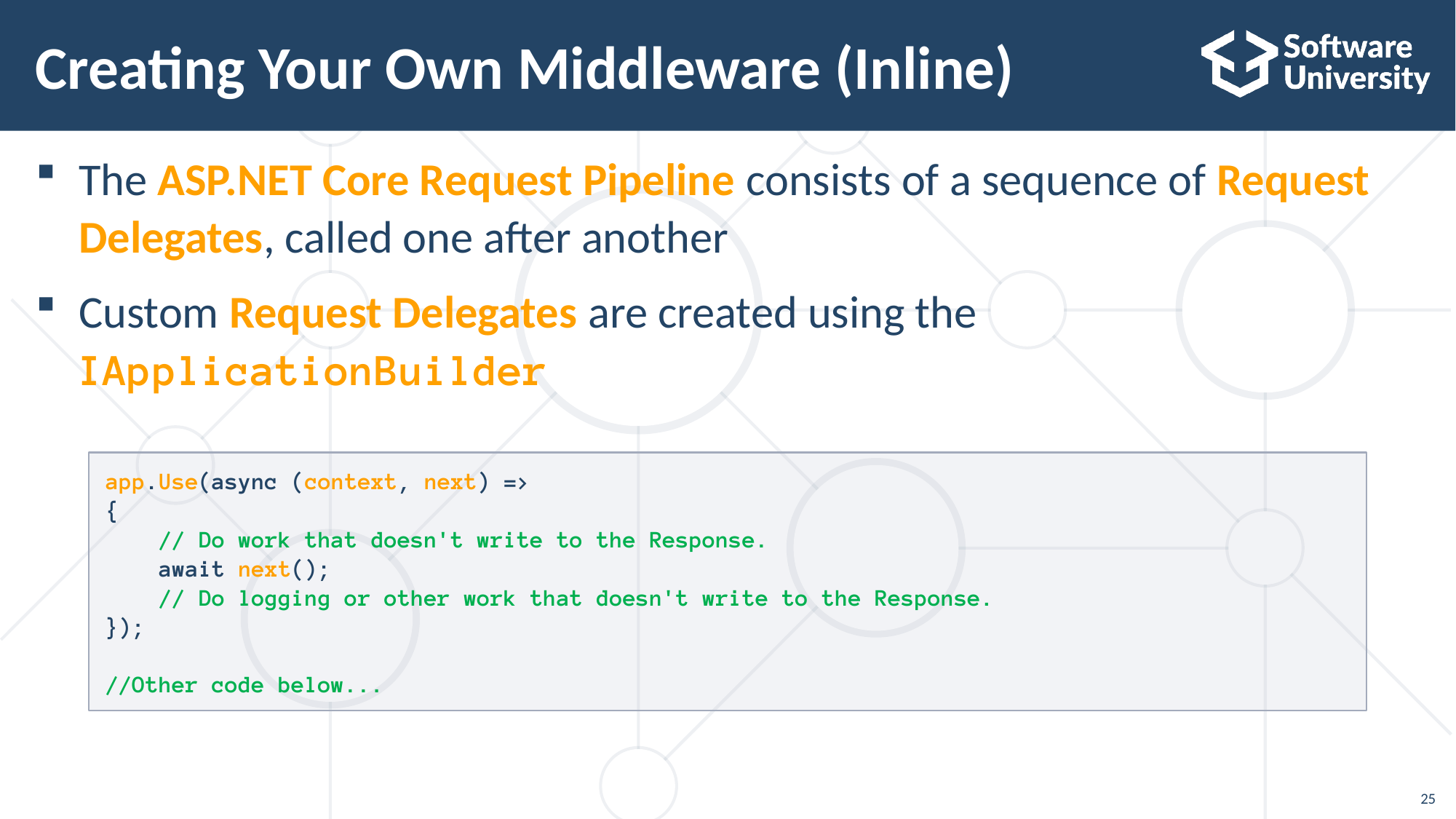

# Creating Your Own Middleware (Inline)
The ASP.NET Core Request Pipeline consists of a sequence of Request
Delegates, called one after another
Custom Request Delegates are created using the IApplicationBuilder

app.Use(async (context, next) =>
{
    // Do work that doesn't write to the Response.
    await next();
    // Do logging or other work that doesn't write to the Response.
});
//Other code below...
25